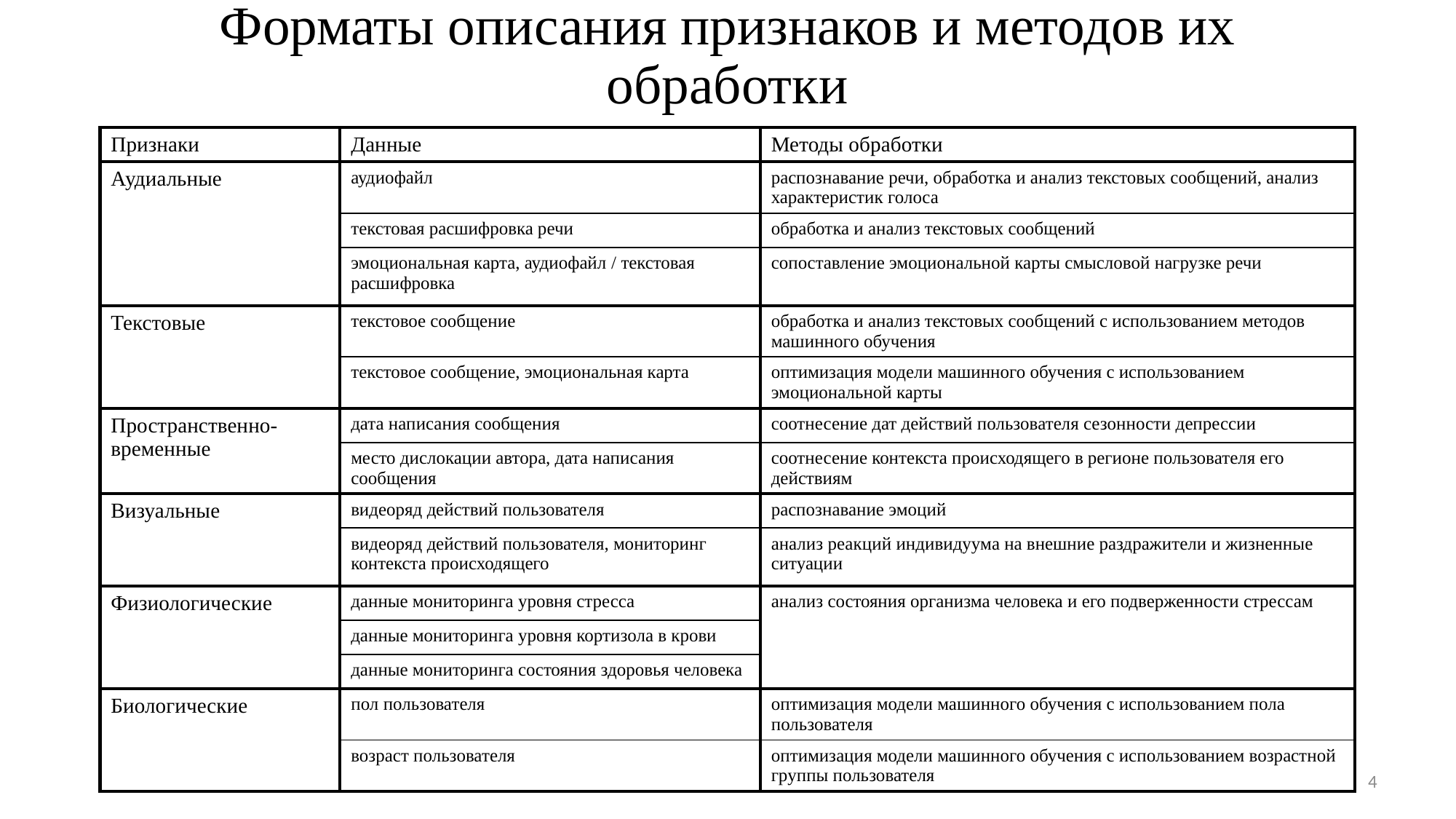

# Форматы описания признаков и методов их обработки
| Признаки | Данные | Методы обработки |
| --- | --- | --- |
| Аудиальные | аудиофайл | распознавание речи, обработка и анализ текстовых сообщений, анализ характеристик голоса |
|  | текстовая расшифровка речи | обработка и анализ текстовых сообщений |
|  | эмоциональная карта, аудиофайл / текстовая расшифровка | сопоставление эмоциональной карты смысловой нагрузке речи |
| Текстовые | текстовое сообщение | обработка и анализ текстовых сообщений с использованием методов машинного обучения |
|  | текстовое сообщение, эмоциональная карта | оптимизация модели машинного обучения с использованием эмоциональной карты |
| Пространственно-временные | дата написания сообщения | соотнесение дат действий пользователя сезонности депрессии |
|  | место дислокации автора, дата написания сообщения | соотнесение контекста происходящего в регионе пользователя его действиям |
| Визуальные | видеоряд действий пользователя | распознавание эмоций |
|  | видеоряд действий пользователя, мониторинг контекста происходящего | анализ реакций индивидуума на внешние раздражители и жизненные ситуации |
| Физиологические | данные мониторинга уровня стресса | анализ состояния организма человека и его подверженности стрессам |
|  | данные мониторинга уровня кортизола в крови |  |
|  | данные мониторинга состояния здоровья человека |  |
| Биологические | пол пользователя | оптимизация модели машинного обучения с использованием пола пользователя |
|  | возраст пользователя | оптимизация модели машинного обучения с использованием возрастной группы пользователя |
4